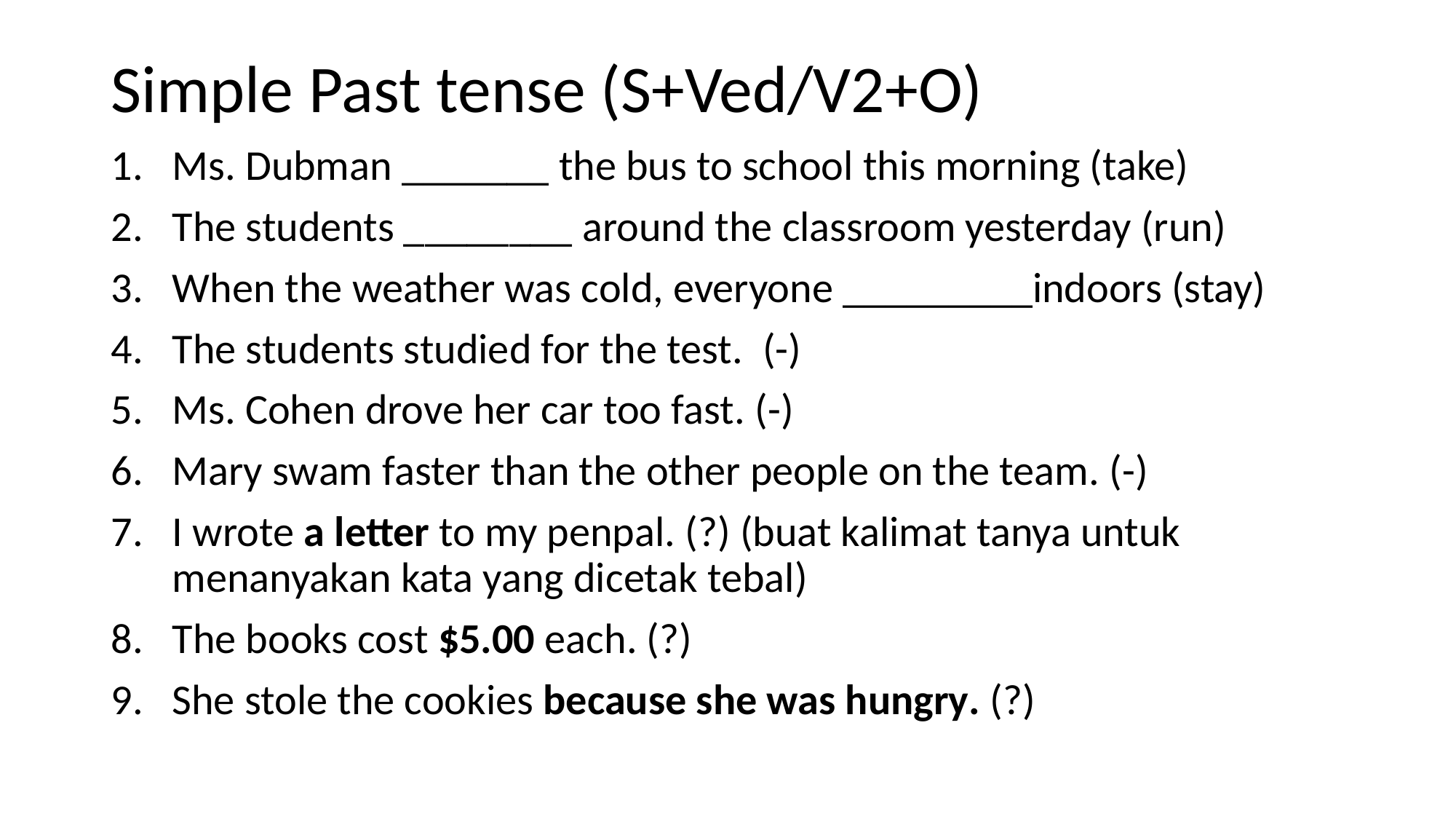

# Simple Past tense (S+Ved/V2+O)
Ms. Dubman _______ the bus to school this morning (take)
The students ________ around the classroom yesterday (run)
When the weather was cold, everyone _________indoors (stay)
The students studied for the test.  (-)
Ms. Cohen drove her car too fast. (-)
Mary swam faster than the other people on the team. (-)
I wrote a letter to my penpal. (?) (buat kalimat tanya untuk menanyakan kata yang dicetak tebal)
The books cost $5.00 each. (?)
She stole the cookies because she was hungry. (?)